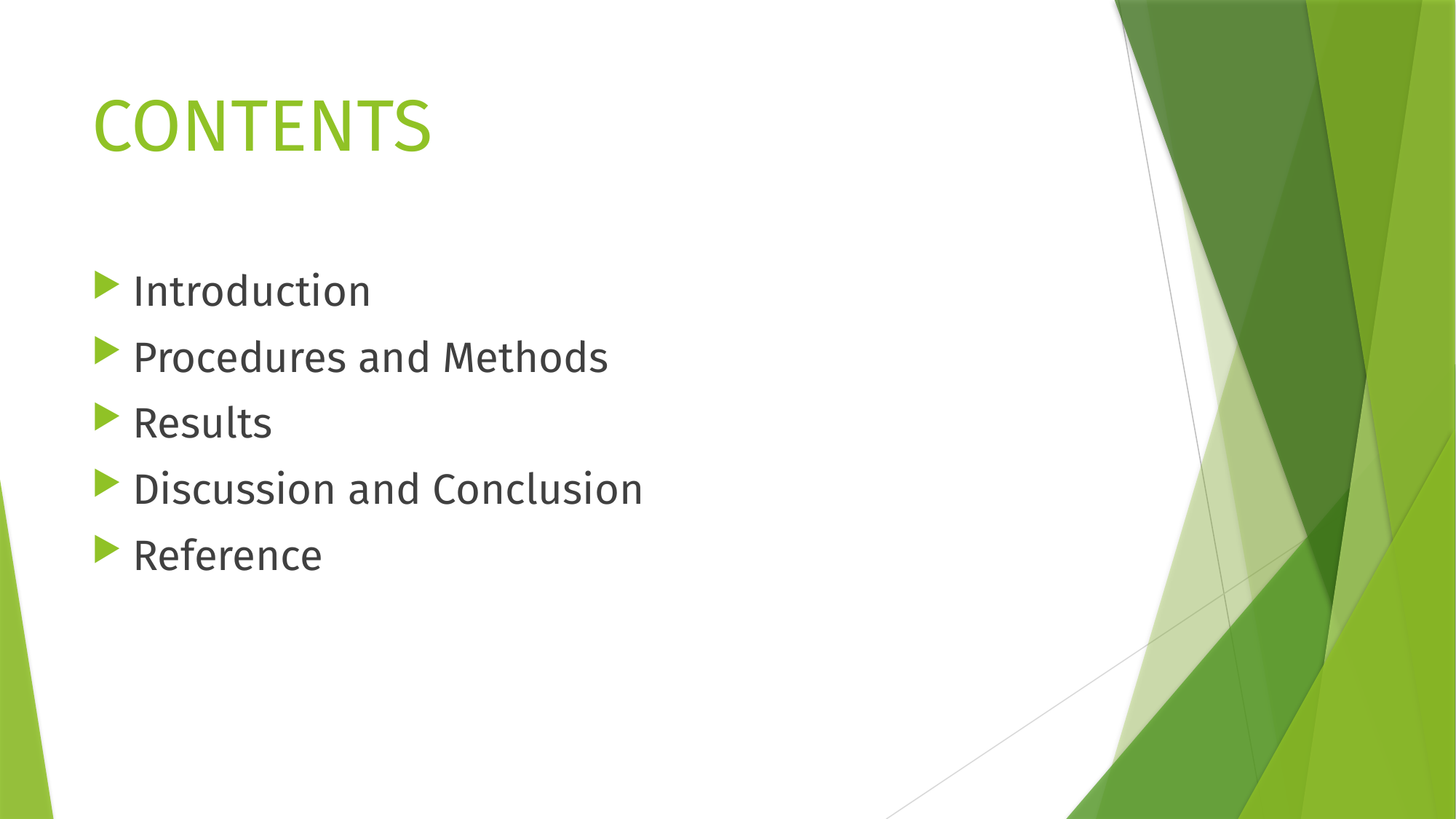

# CONTENTS
Introduction
Procedures and Methods
Results
Discussion and Conclusion
Reference